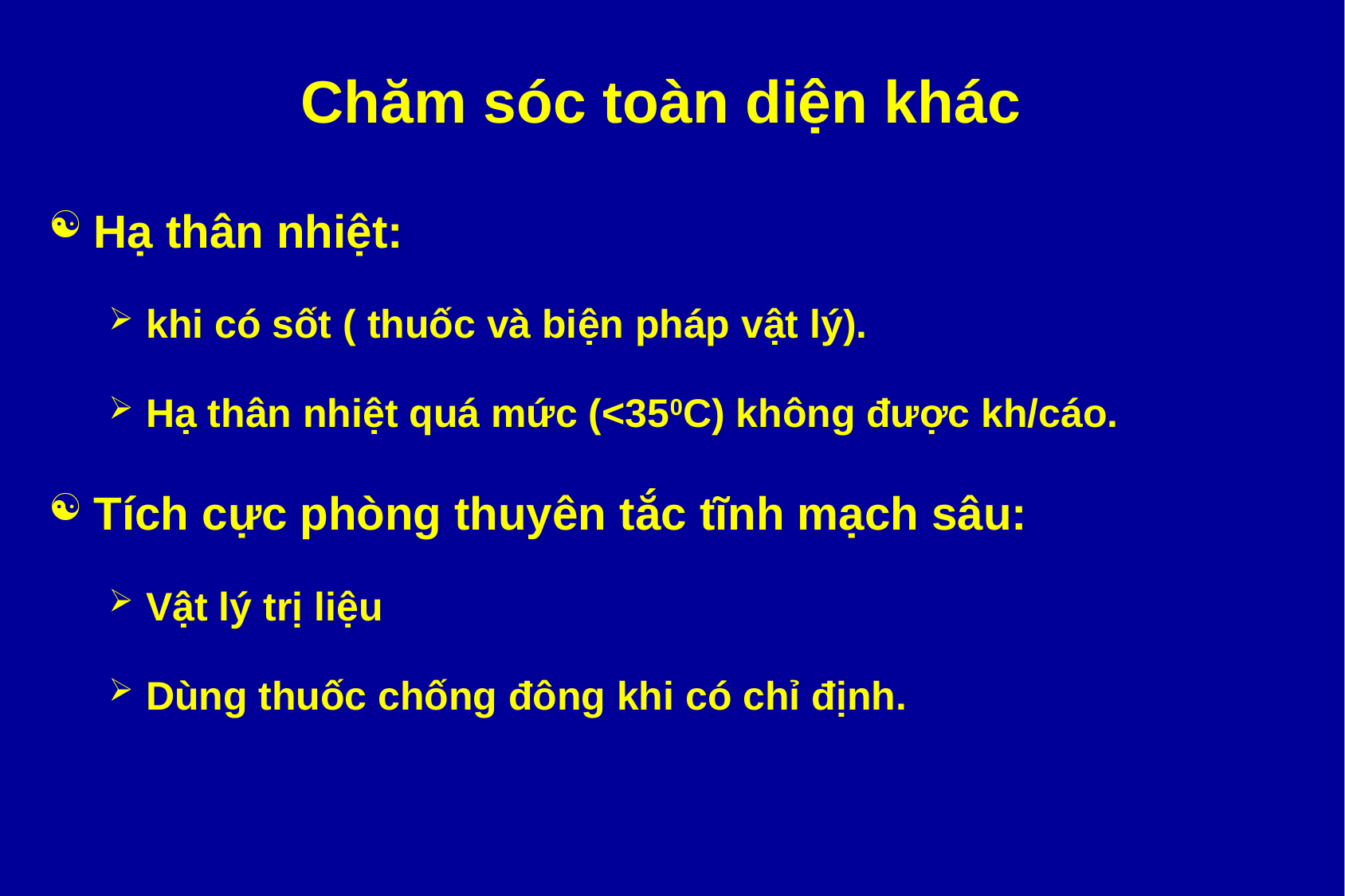

# Chăm sóc toàn diện khác
Hạ thân nhiệt:
khi có sốt ( thuốc và biện pháp vật lý).
Hạ thân nhiệt quá mức (<350C) không được kh/cáo.
Tích cực phòng thuyên tắc tĩnh mạch sâu:
Vật lý trị liệu
Dùng thuốc chống đông khi có chỉ định.